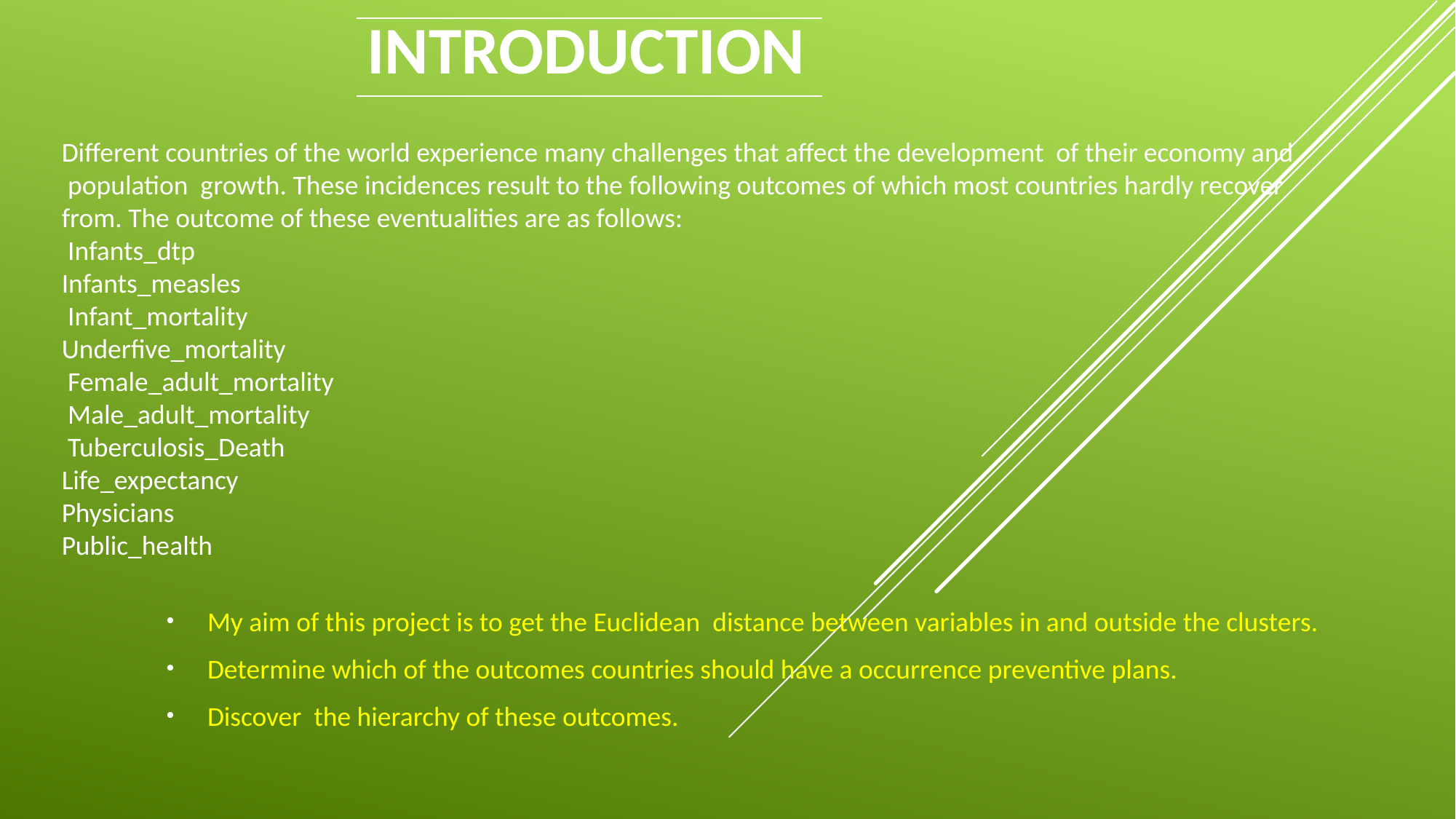

| INTRODUCTION |
| --- |
# Different countries of the world experience many challenges that affect the development  of their economy and  population  growth. These incidences result to the following outcomes of which most countries hardly recover from. The outcome of these eventualities are as follows: Infants_dtp Infants_measles Infant_mortality Underfive_mortality Female_adult_mortality Male_adult_mortality Tuberculosis_Death Life_expectancy Physicians Public_health
My aim of this project is to get the Euclidean  distance between variables in and outside the clusters.
Determine which of the outcomes countries should have a occurrence preventive plans.
Discover  the hierarchy of these outcomes.